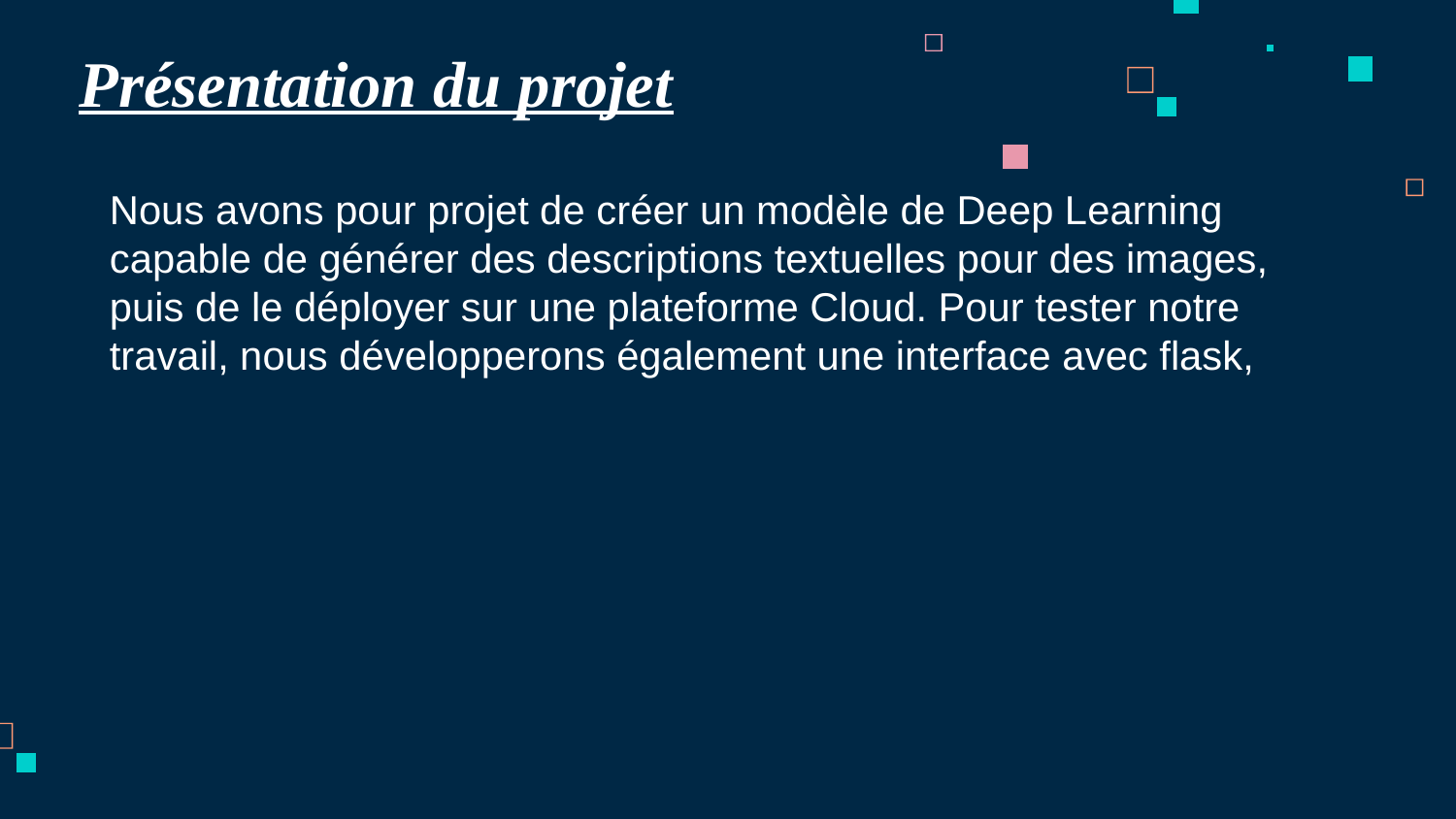

# Présentation du projet
Nous avons pour projet de créer un modèle de Deep Learning capable de générer des descriptions textuelles pour des images, puis de le déployer sur une plateforme Cloud. Pour tester notre travail, nous développerons également une interface avec flask,